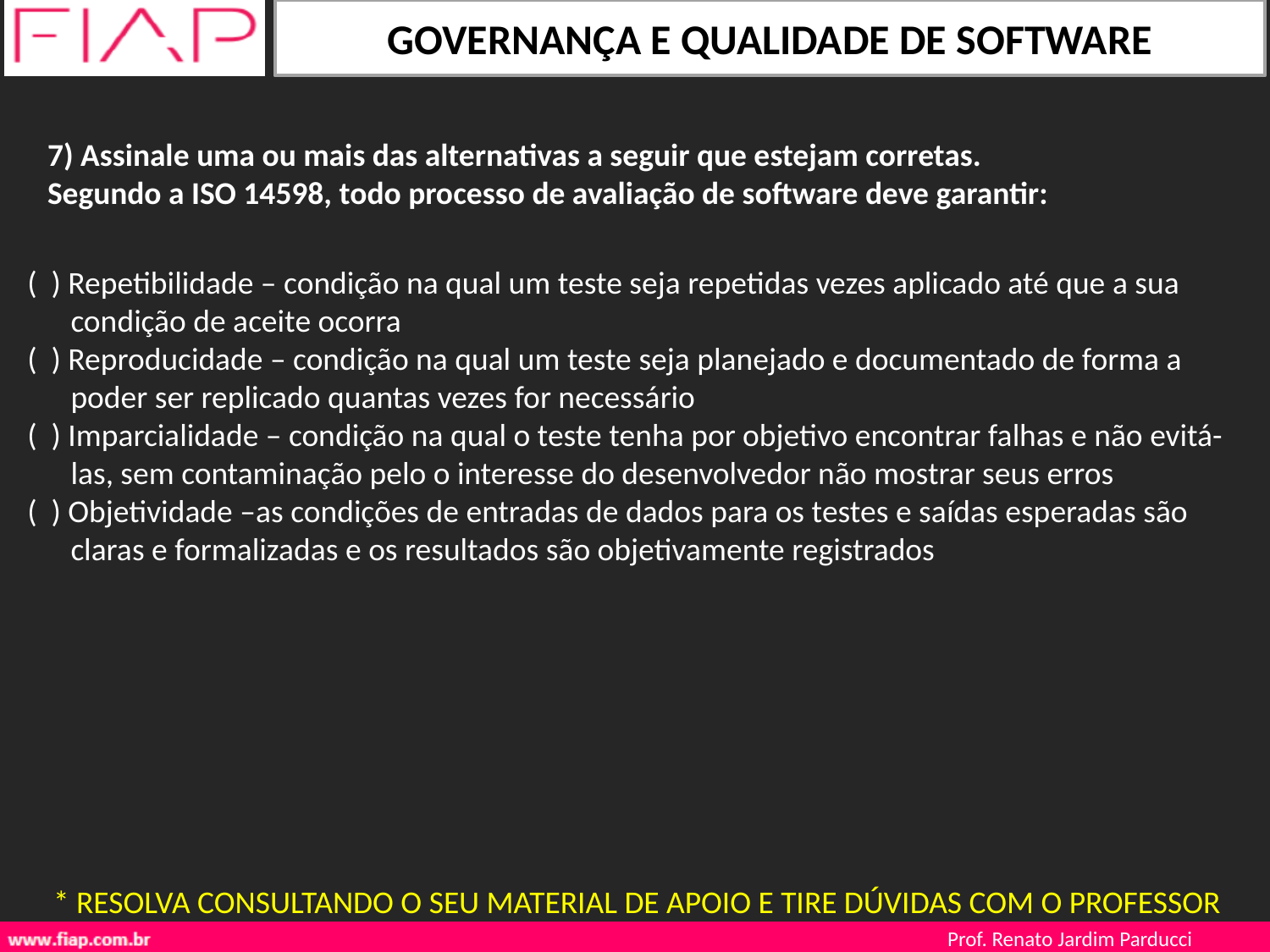

7) Assinale uma ou mais das alternativas a seguir que estejam corretas.
Segundo a ISO 14598, todo processo de avaliação de software deve garantir:
(  ) Repetibilidade – condição na qual um teste seja repetidas vezes aplicado até que a sua
      condição de aceite ocorra
(  ) Reproducidade – condição na qual um teste seja planejado e documentado de forma a
      poder ser replicado quantas vezes for necessário
(  ) Imparcialidade – condição na qual o teste tenha por objetivo encontrar falhas e não evitá-
      las, sem contaminação pelo o interesse do desenvolvedor não mostrar seus erros
(  ) Objetividade –as condições de entradas de dados para os testes e saídas esperadas são
      claras e formalizadas e os resultados são objetivamente registrados
* RESOLVA CONSULTANDO O SEU MATERIAL DE APOIO E TIRE DÚVIDAS COM O PROFESSOR